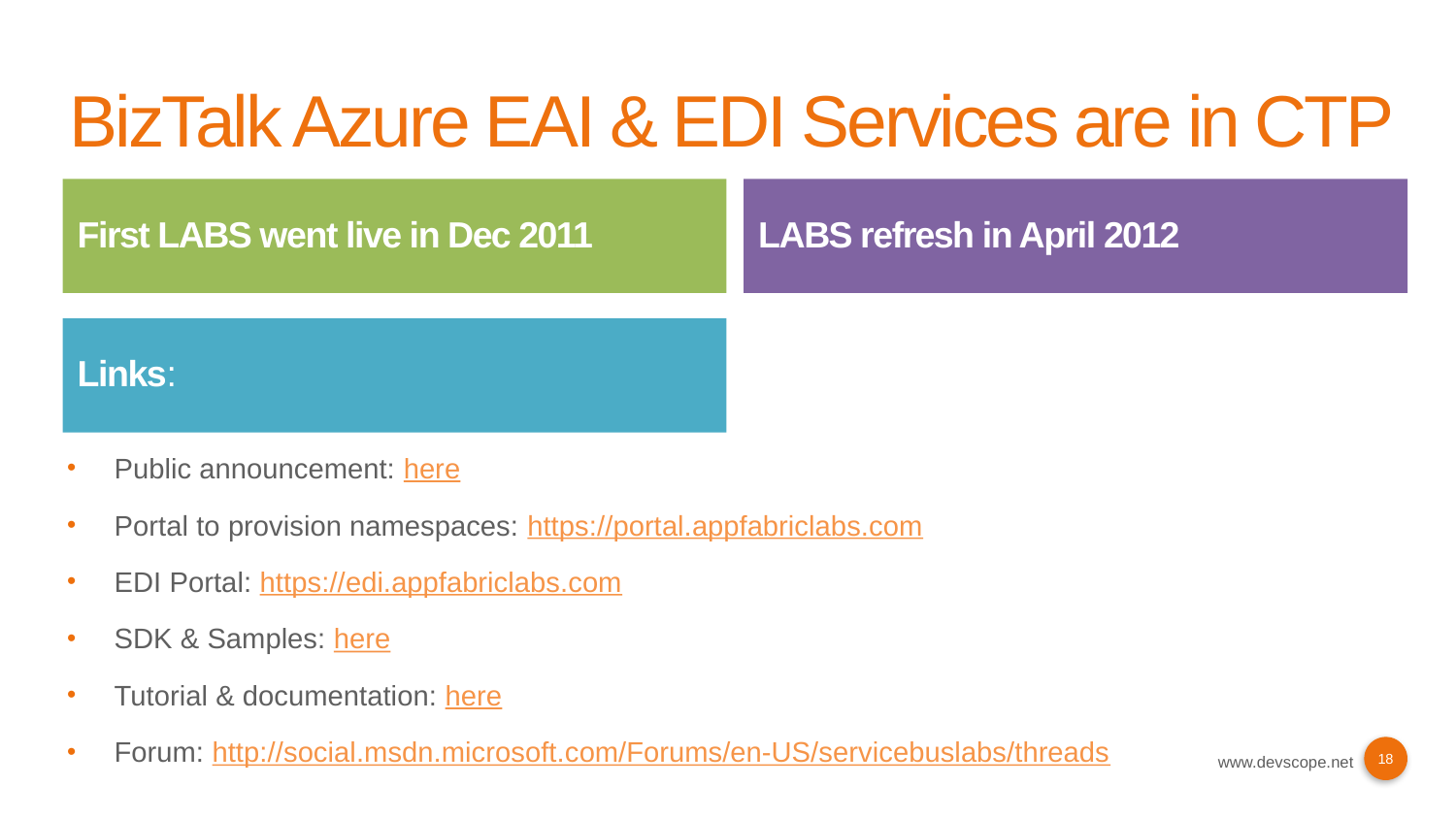

# BizTalk Azure EAI & EDI Services are in CTP
First LABS went live in Dec 2011
LABS refresh in April 2012
Links:
Public announcement: here
Portal to provision namespaces: https://portal.appfabriclabs.com
EDI Portal: https://edi.appfabriclabs.com
SDK & Samples: here
Tutorial & documentation: here
Forum: http://social.msdn.microsoft.com/Forums/en-US/servicebuslabs/threads
18
www.devscope.net